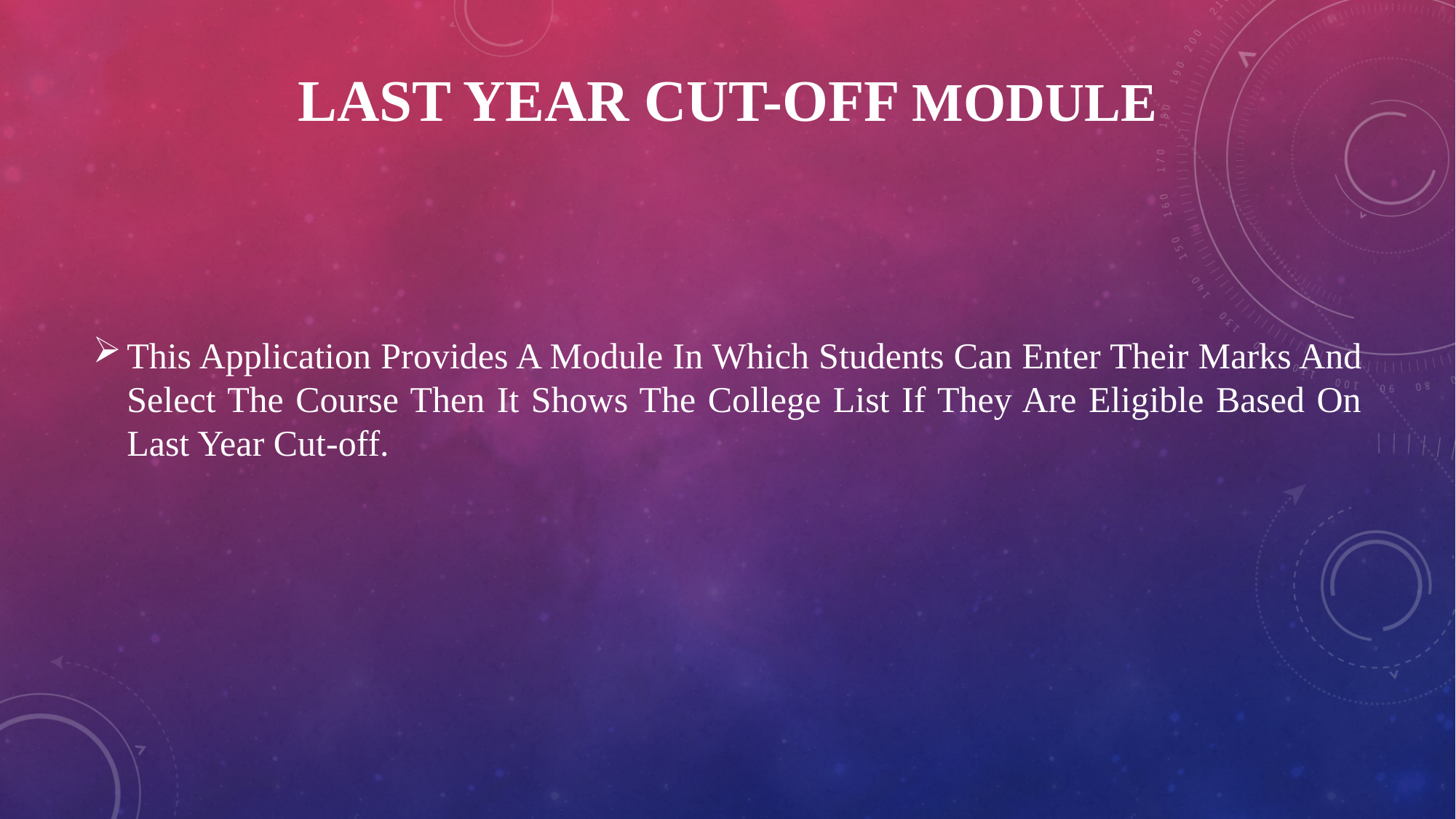

# Last Year Cut-off MODULE

This Application Provides A Module In Which Students Can Enter Their Marks And Select The Course Then It Shows The College List If They Are Eligible Based On Last Year Cut-off.